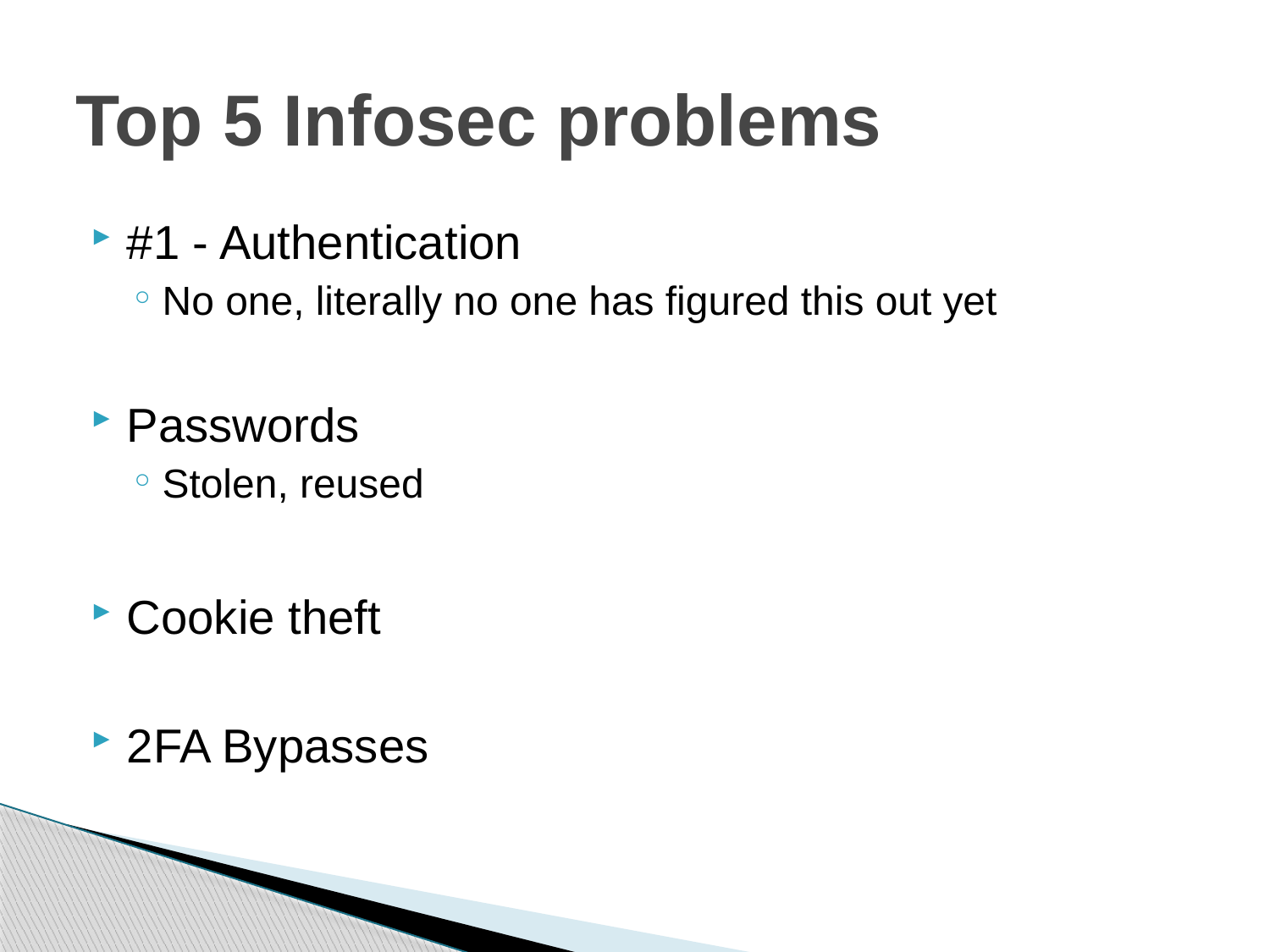

# Top 5 Infosec problems
#1 - Authentication
No one, literally no one has figured this out yet

Passwords
Stolen, reused

Cookie theft

2FA Bypasses